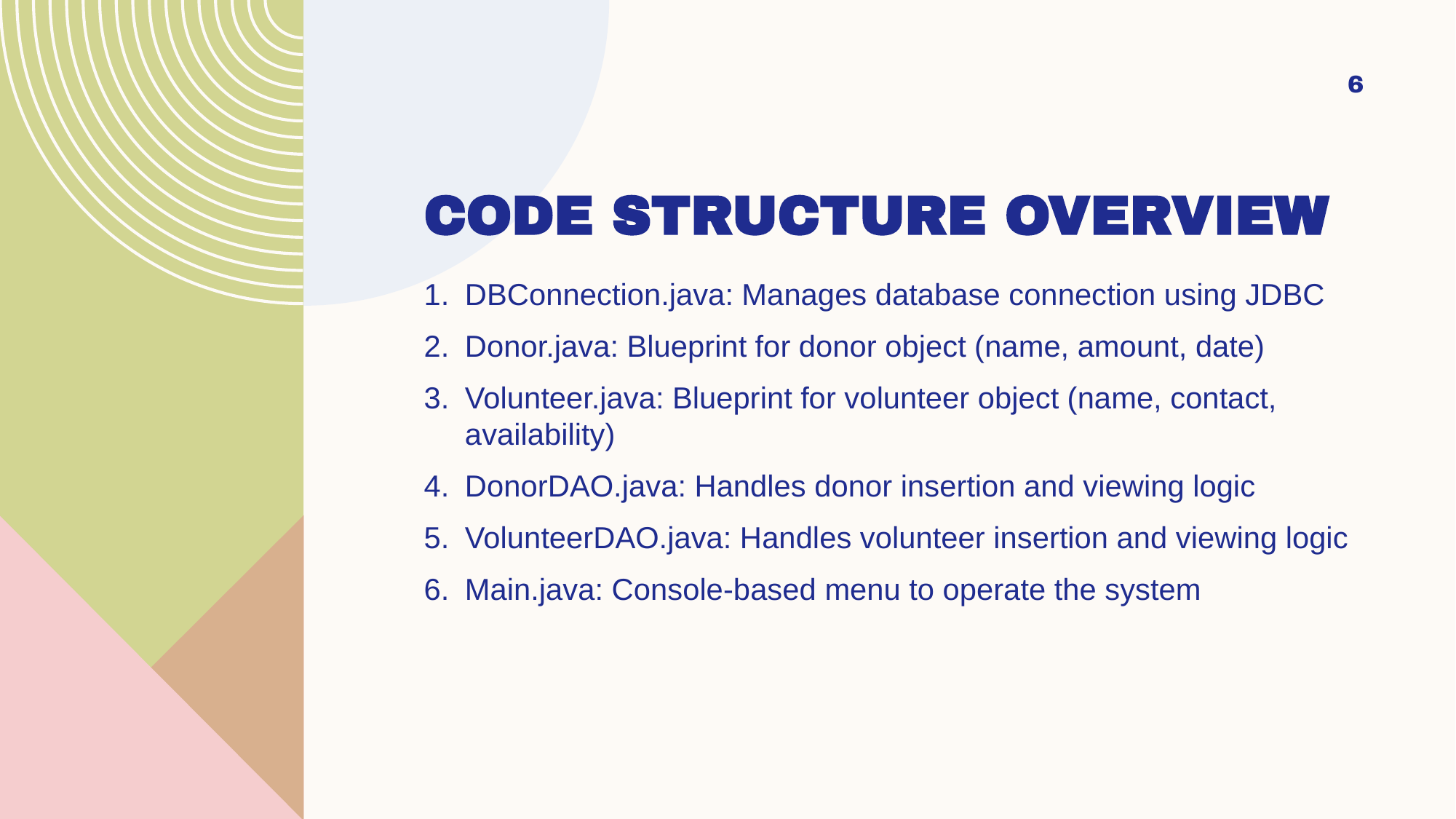

6
# Code Structure Overview
DBConnection.java: Manages database connection using JDBC
Donor.java: Blueprint for donor object (name, amount, date)
Volunteer.java: Blueprint for volunteer object (name, contact, availability)
DonorDAO.java: Handles donor insertion and viewing logic
VolunteerDAO.java: Handles volunteer insertion and viewing logic
Main.java: Console-based menu to operate the system